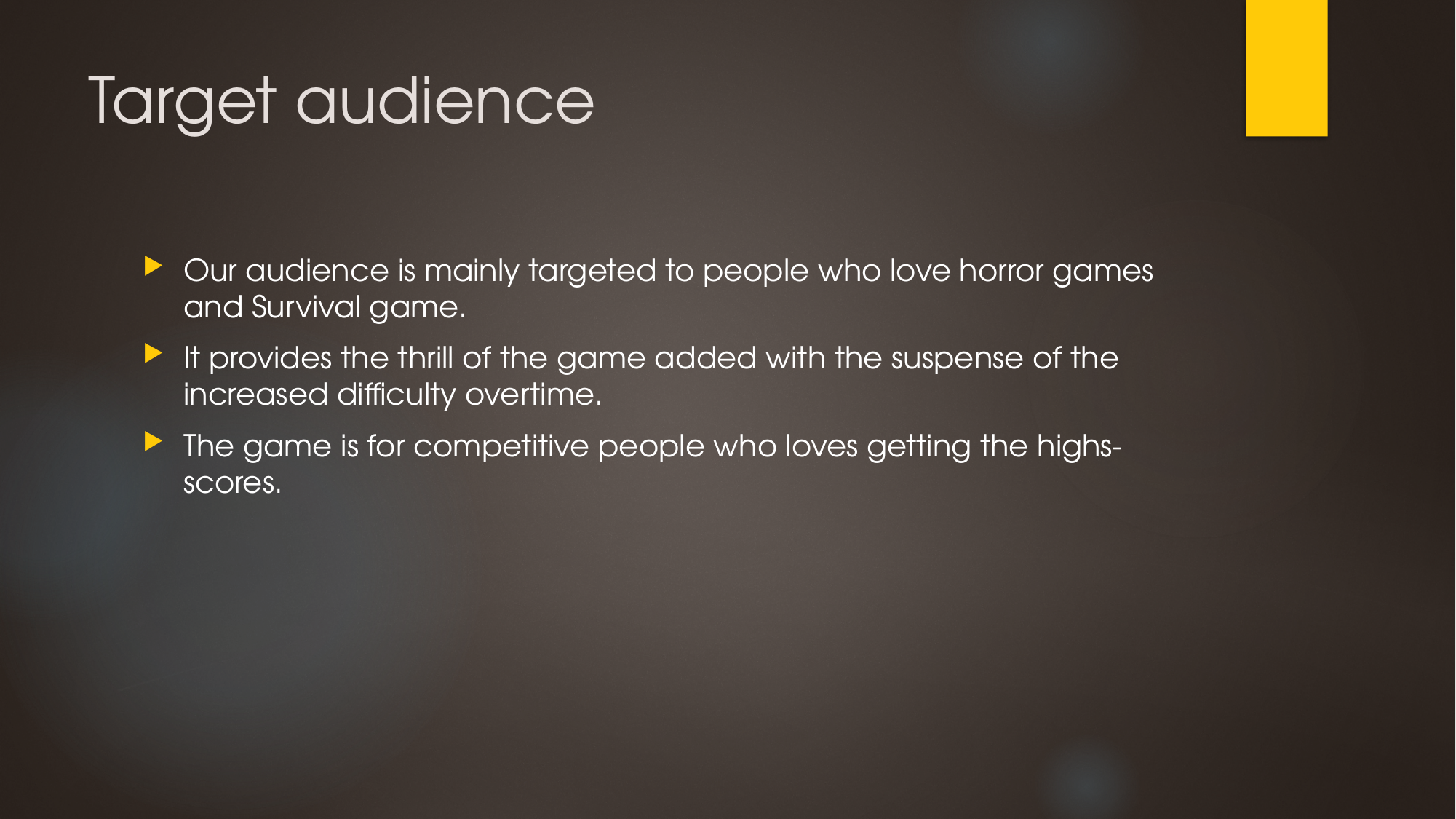

# Target audience
Our audience is mainly targeted to people who love horror games and Survival game.
It provides the thrill of the game added with the suspense of the increased difficulty overtime.
The game is for competitive people who loves getting the highs-scores.